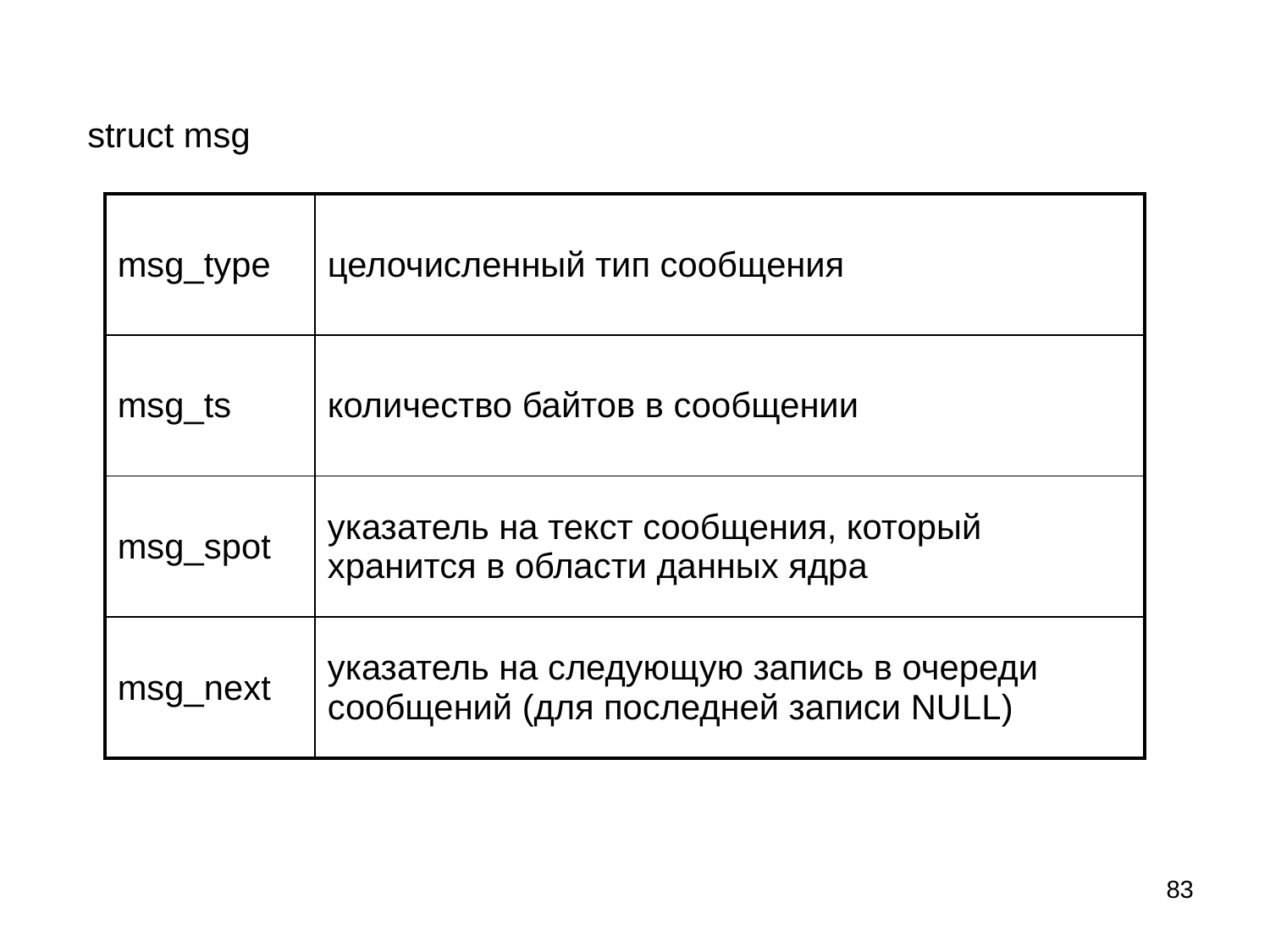

struct msg
| msg\_type | целочисленный тип сообщения |
| --- | --- |
| msg\_ts | количество байтов в сообщении |
| msg\_spot | указатель на текст сообщения, который хранится в области данных ядра |
| msg\_next | указатель на следующую запись в очереди сообщений (для последней записи NULL) |
83